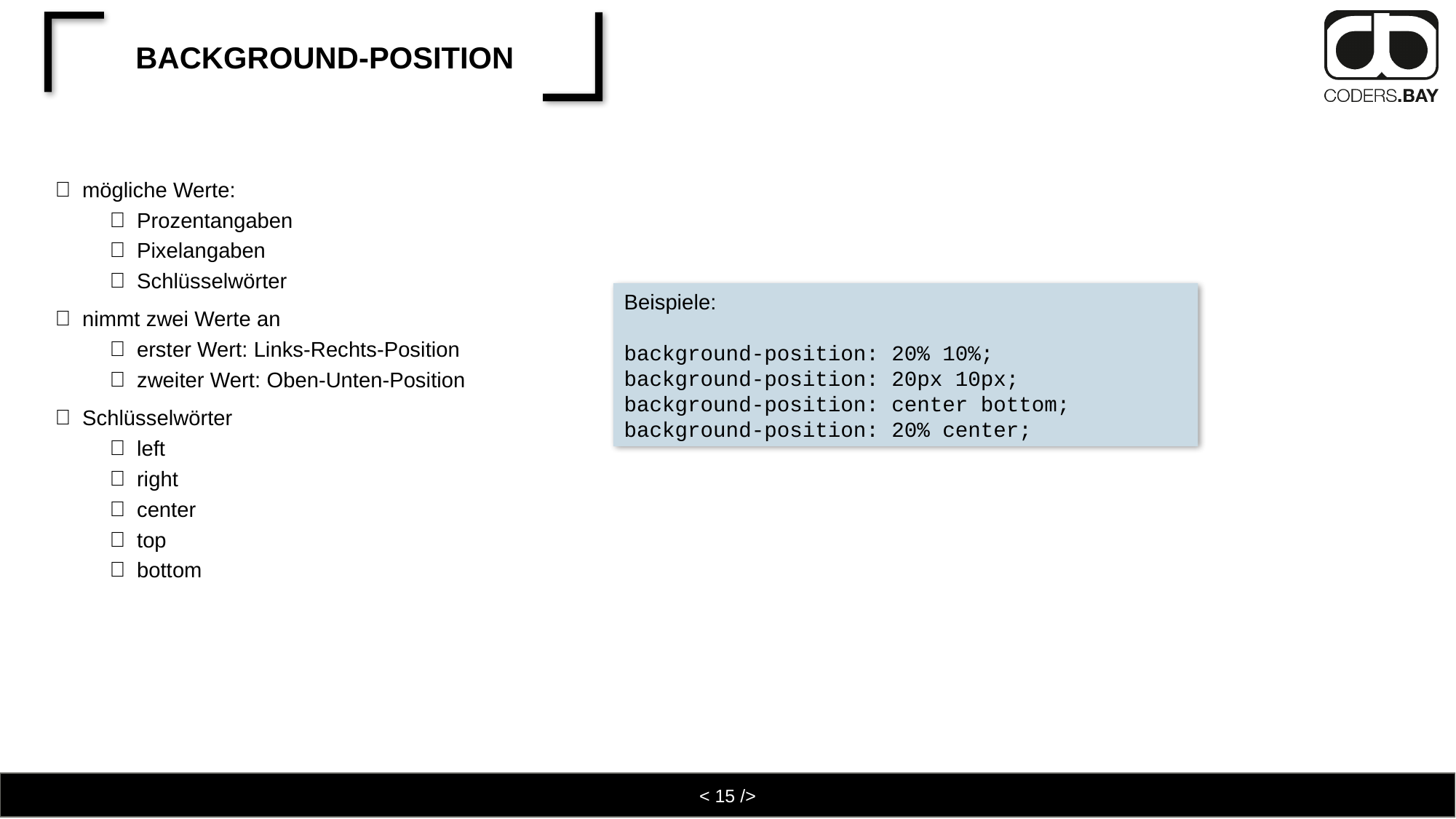

# background-position
mögliche Werte:
Prozentangaben
Pixelangaben
Schlüsselwörter
nimmt zwei Werte an
erster Wert: Links-Rechts-Position
zweiter Wert: Oben-Unten-Position
Schlüsselwörter
left
right
center
top
bottom
Beispiele:

background-position: 20% 10%;
background-position: 20px 10px;
background-position: center bottom;
background-position: 20% center;